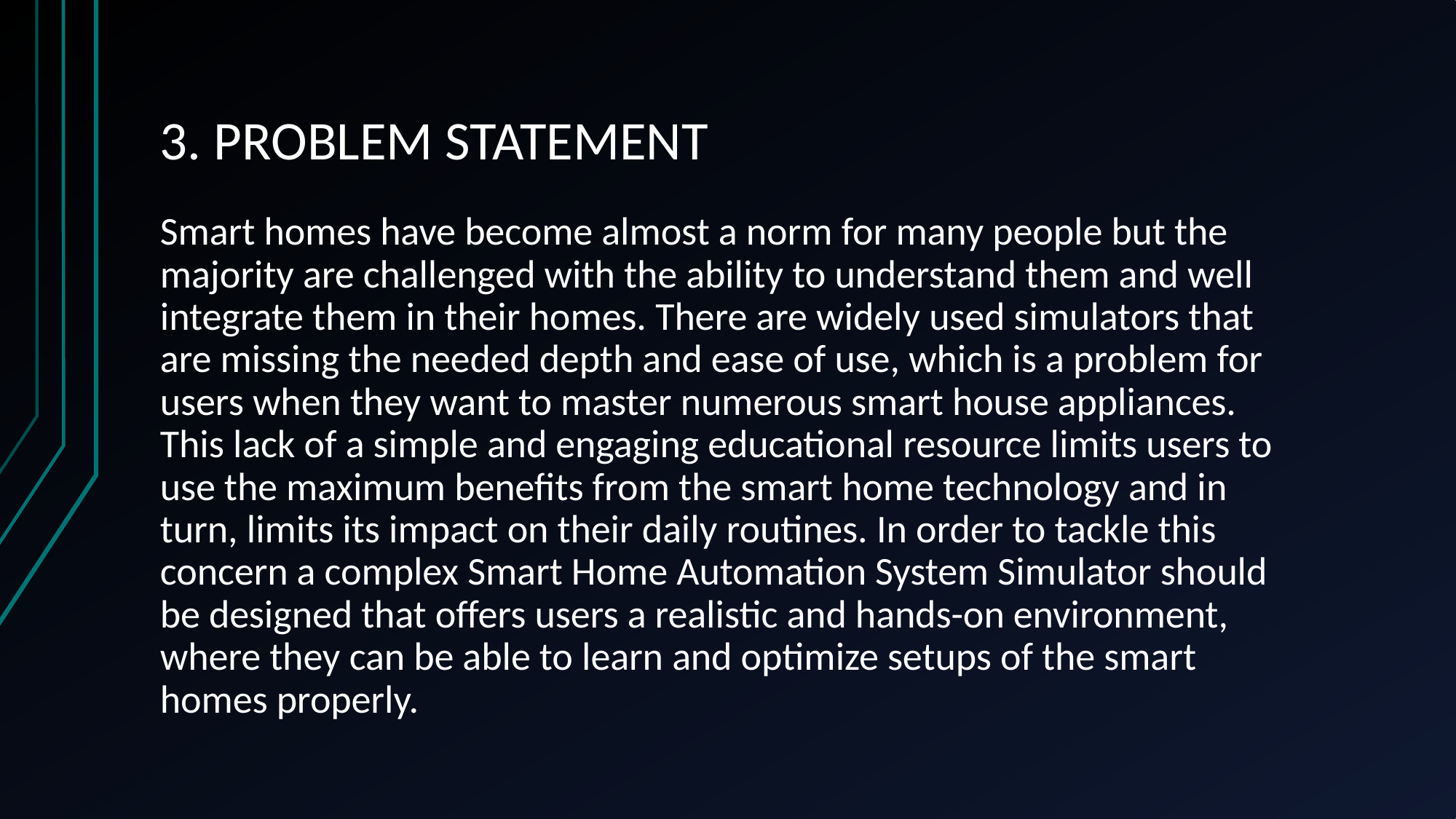

# 3. PROBLEM STATEMENT
Smart homes have become almost a norm for many people but the majority are challenged with the ability to understand them and well integrate them in their homes. There are widely used simulators that are missing the needed depth and ease of use, which is a problem for users when they want to master numerous smart house appliances. This lack of a simple and engaging educational resource limits users to use the maximum benefits from the smart home technology and in turn, limits its impact on their daily routines. In order to tackle this concern a complex Smart Home Automation System Simulator should be designed that offers users a realistic and hands-on environment, where they can be able to learn and optimize setups of the smart homes properly.